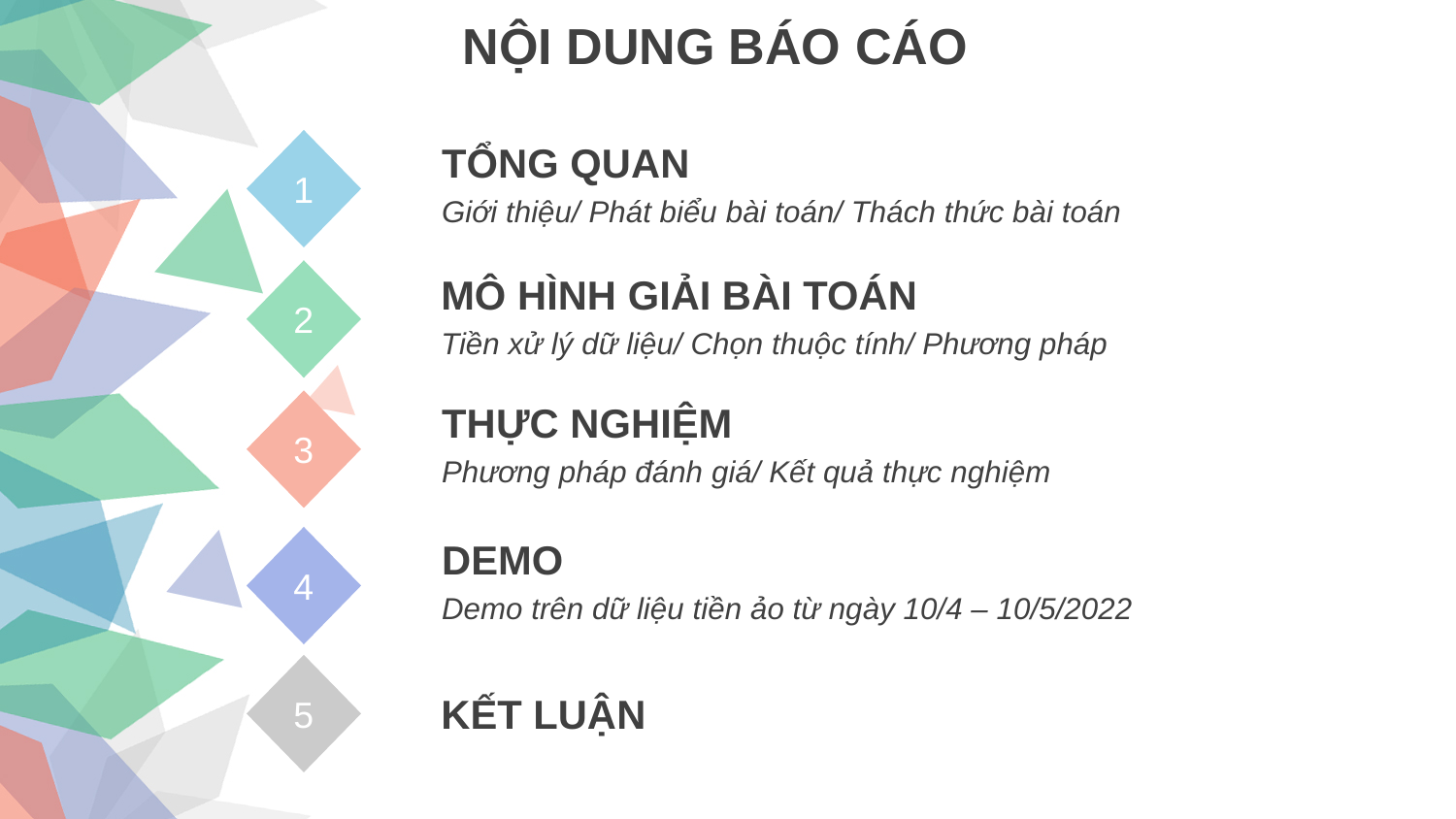

NỘI DUNG BÁO CÁO
1

TỔNG QUAN
Giới thiệu/ Phát biểu bài toán/ Thách thức bài toán
2
MÔ HÌNH GIẢI BÀI TOÁN
Tiền xử lý dữ liệu/ Chọn thuộc tính/ Phương pháp

3

THỰC NGHIỆM
Phương pháp đánh giá/ Kết quả thực nghiệm

4
DEMO
Demo trên dữ liệu tiền ảo từ ngày 10/4 – 10/5/2022
5

KẾT LUẬN